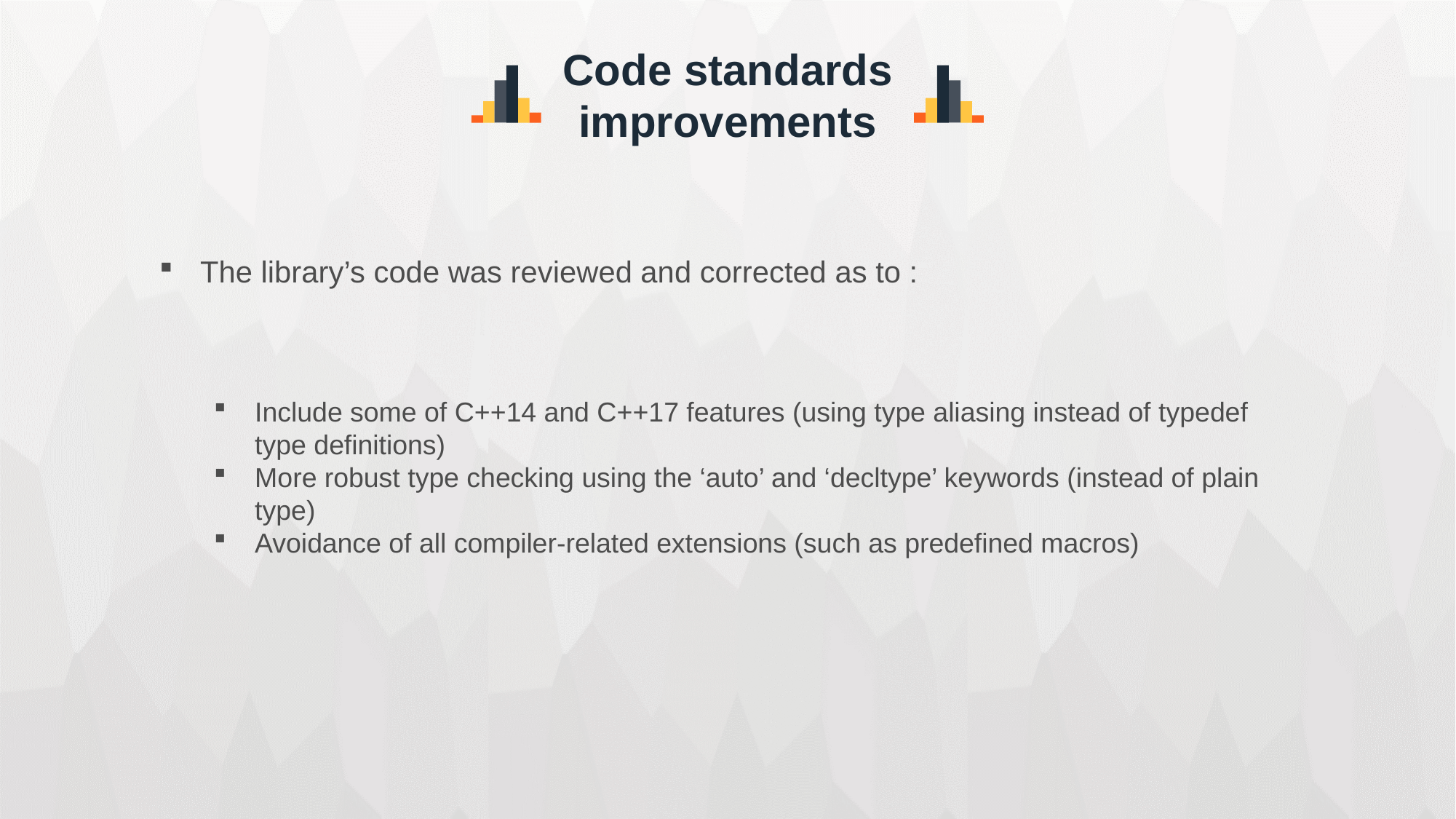

Code standards improvements

The library’s code was reviewed and corrected as to :

Include some of C++14 and C++17 features (using type aliasing instead of typedef type definitions)
More robust type checking using the ‘auto’ and ‘decltype’ keywords (instead of plain type)
Avoidance of all compiler-related extensions (such as predefined macros)